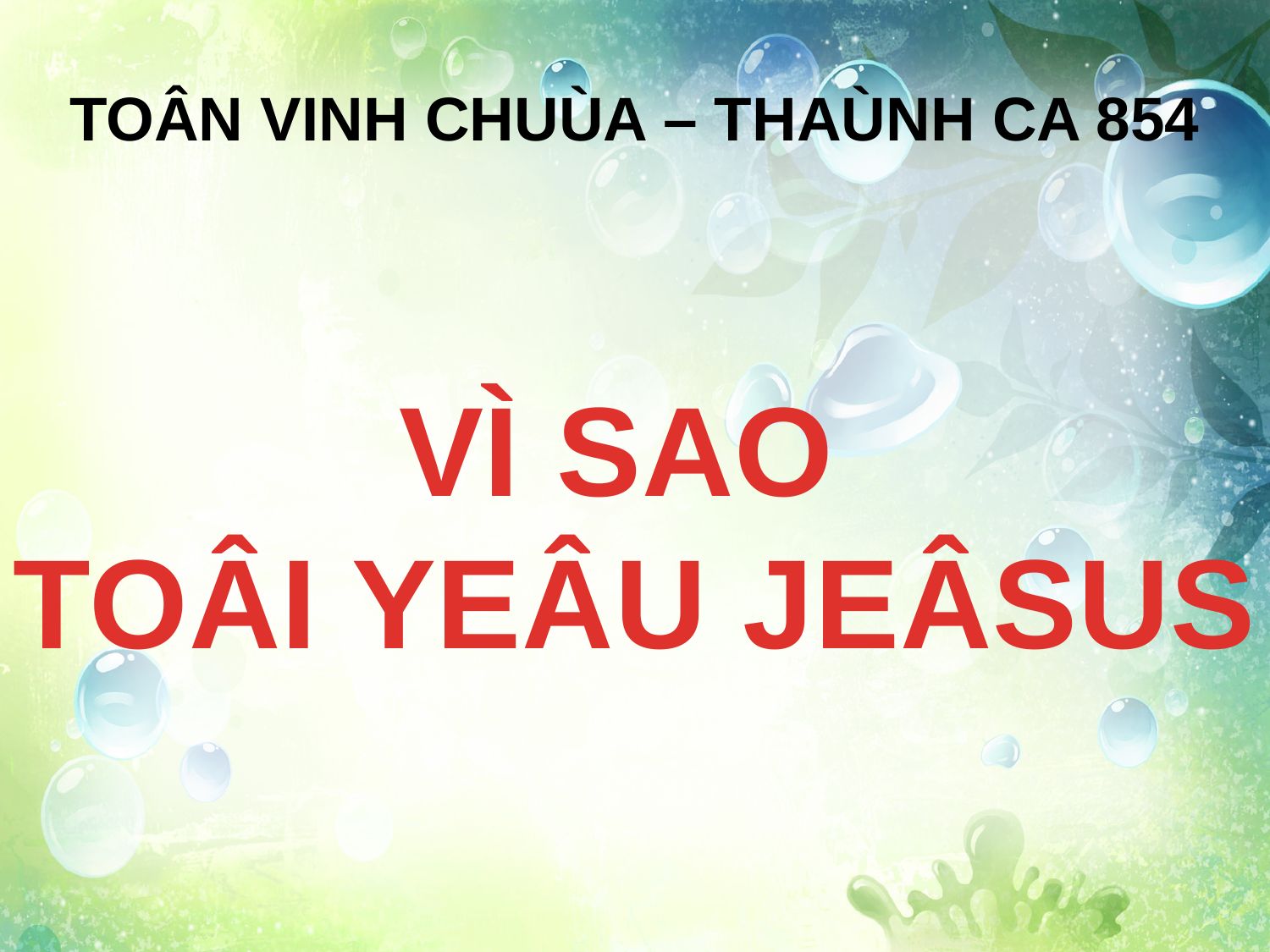

TOÂN VINH CHUÙA – THAÙNH CA 854
VÌ SAO
TOÂI YEÂU JEÂSUS